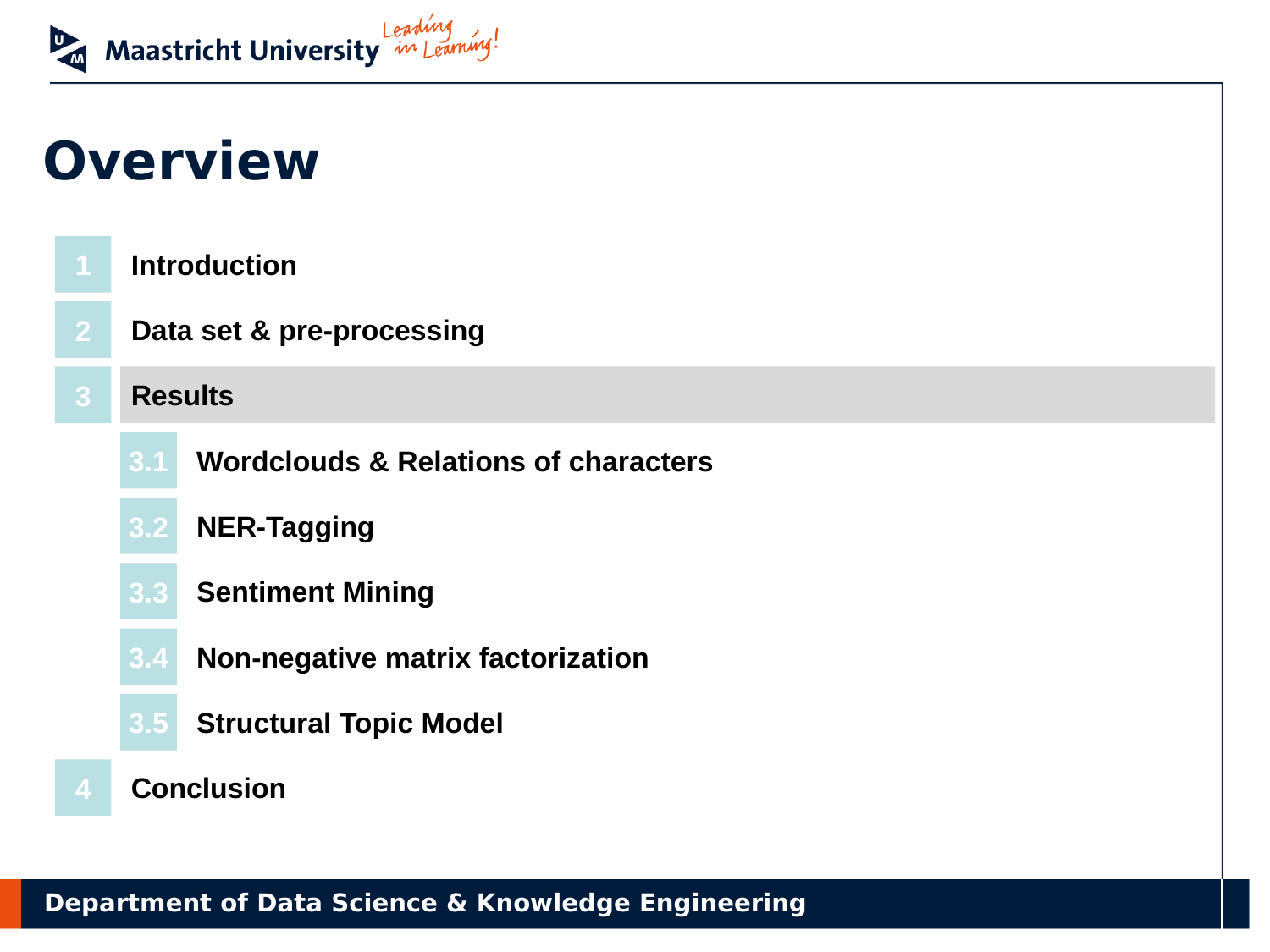

# Overview
1
Introduction
2
Data set & pre-processing
3

Results
3.1
Wordclouds & Relations of characters
3.2
NER-Tagging
3.3
Sentiment Mining
3.4
Non-negative matrix factorization
3.5
Structural Topic Model
4
Conclusion